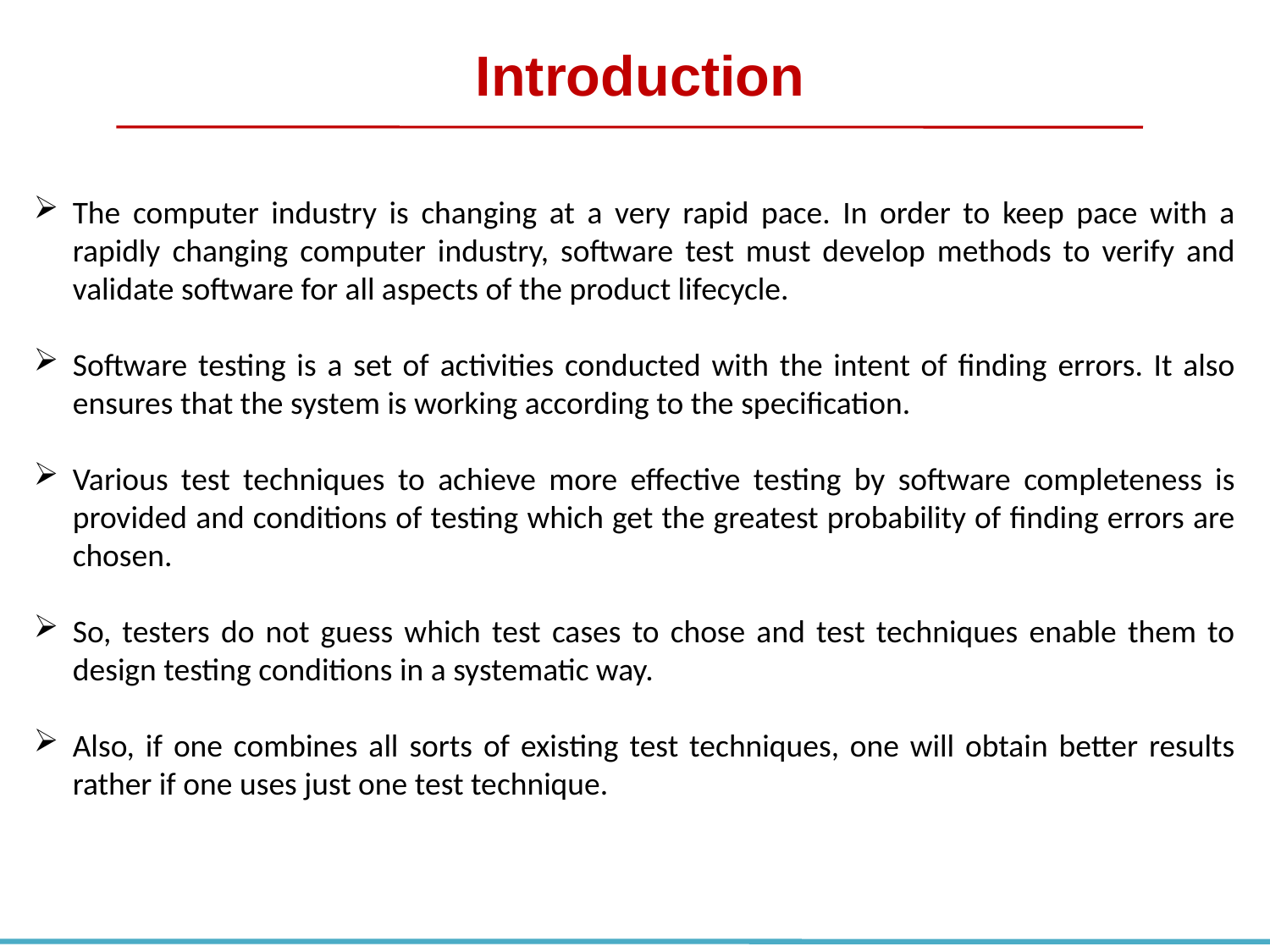

Introduction

The computer industry is changing at a very rapid pace. In order to keep pace with a rapidly changing computer industry, software test must develop methods to verify and validate software for all aspects of the product lifecycle.

Software testing is a set of activities conducted with the intent of finding errors. It also ensures that the system is working according to the specification.

Various test techniques to achieve more effective testing by software completeness is provided and conditions of testing which get the greatest probability of finding errors are chosen.

So, testers do not guess which test cases to chose and test techniques enable them to design testing conditions in a systematic way.

Also, if one combines all sorts of existing test techniques, one will obtain better results rather if one uses just one test technique.